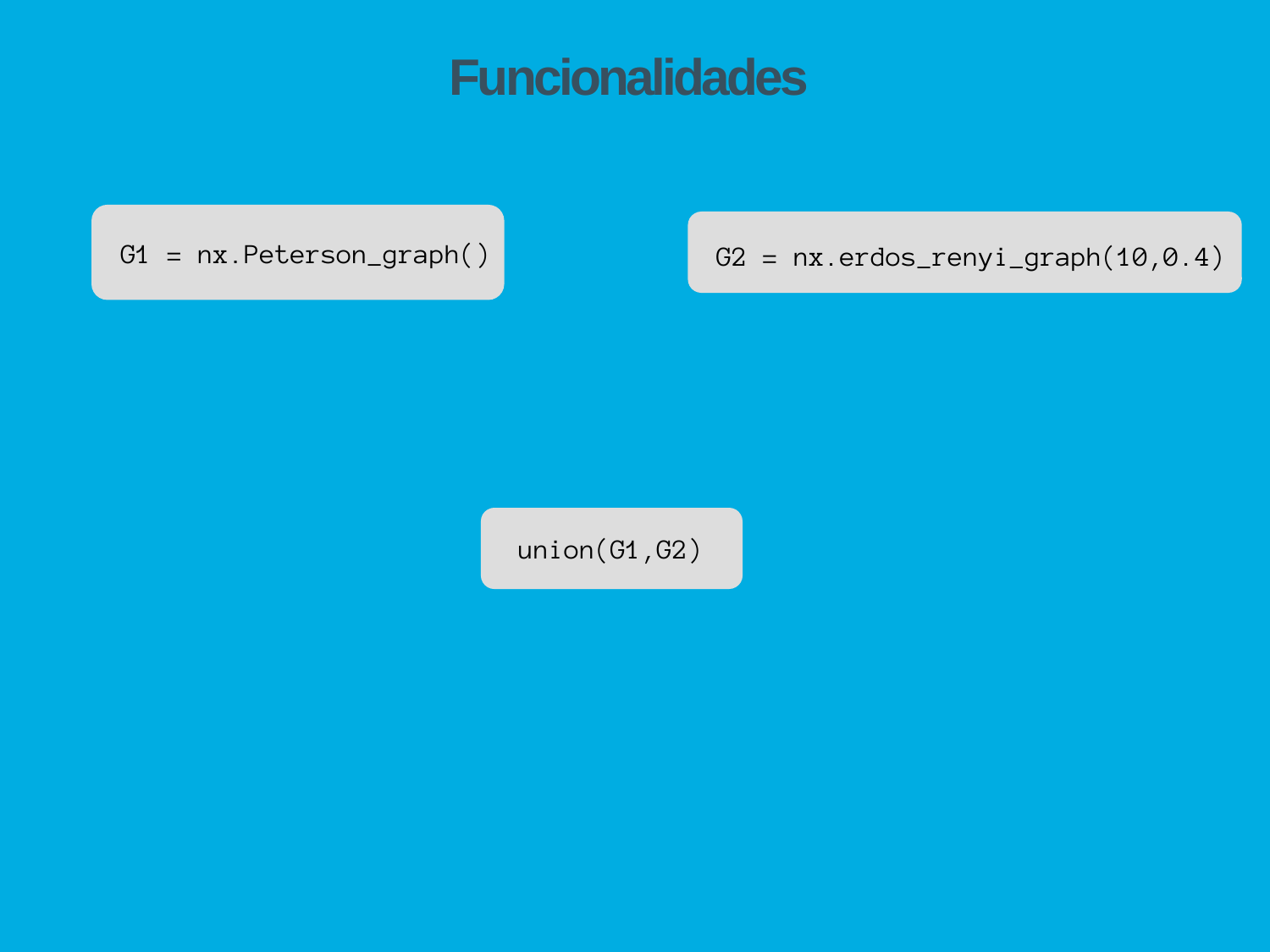

# Funcionalidades

G1 = nx.Peterson_graph()
G2 = nx.erdos_renyi_graph(10,0.4)

union(G1,G2)